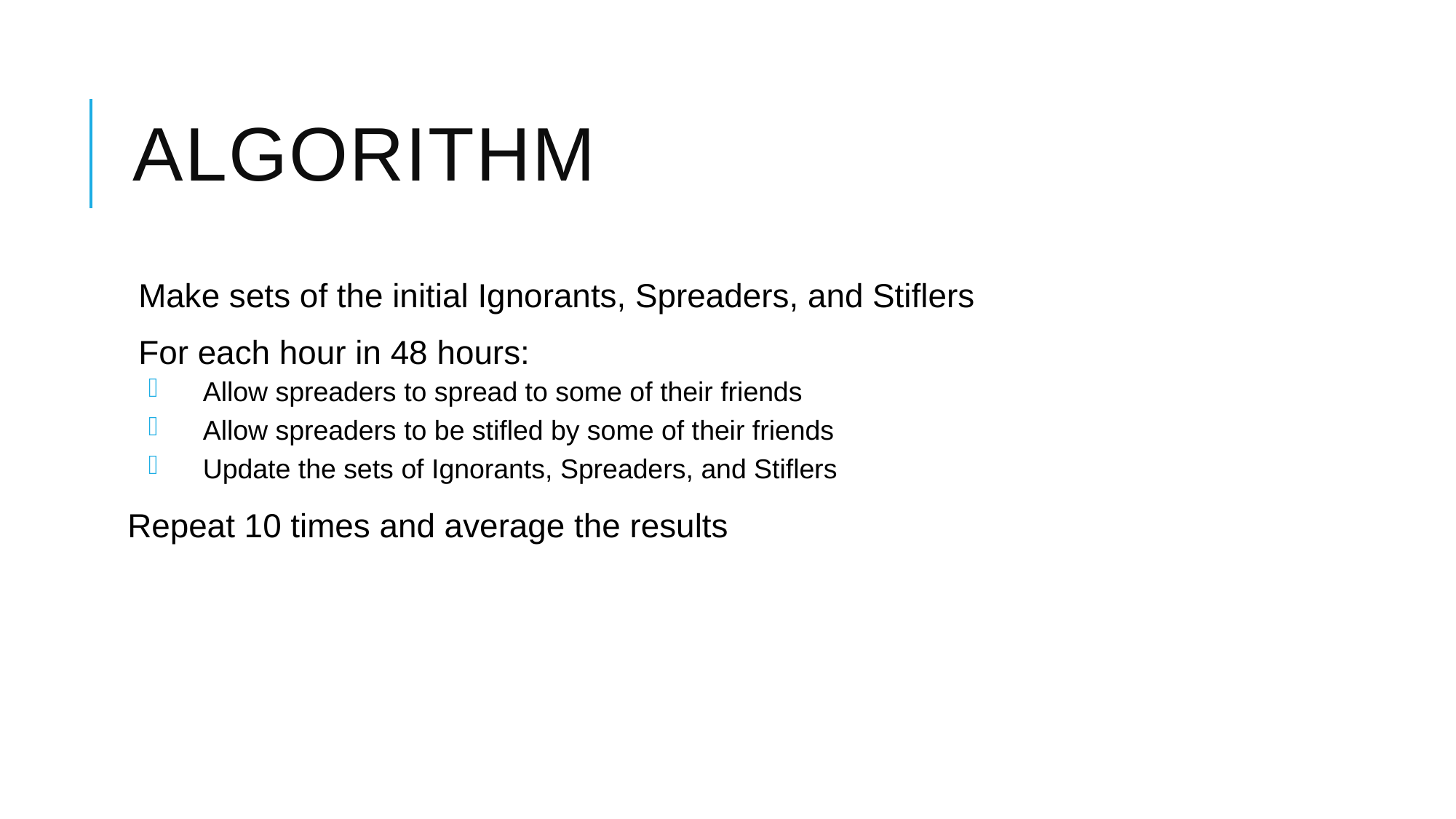

# Algorithm
Make sets of the initial Ignorants, Spreaders, and Stiflers
For each hour in 48 hours:
Allow spreaders to spread to some of their friends
Allow spreaders to be stifled by some of their friends
Update the sets of Ignorants, Spreaders, and Stiflers
Repeat 10 times and average the results